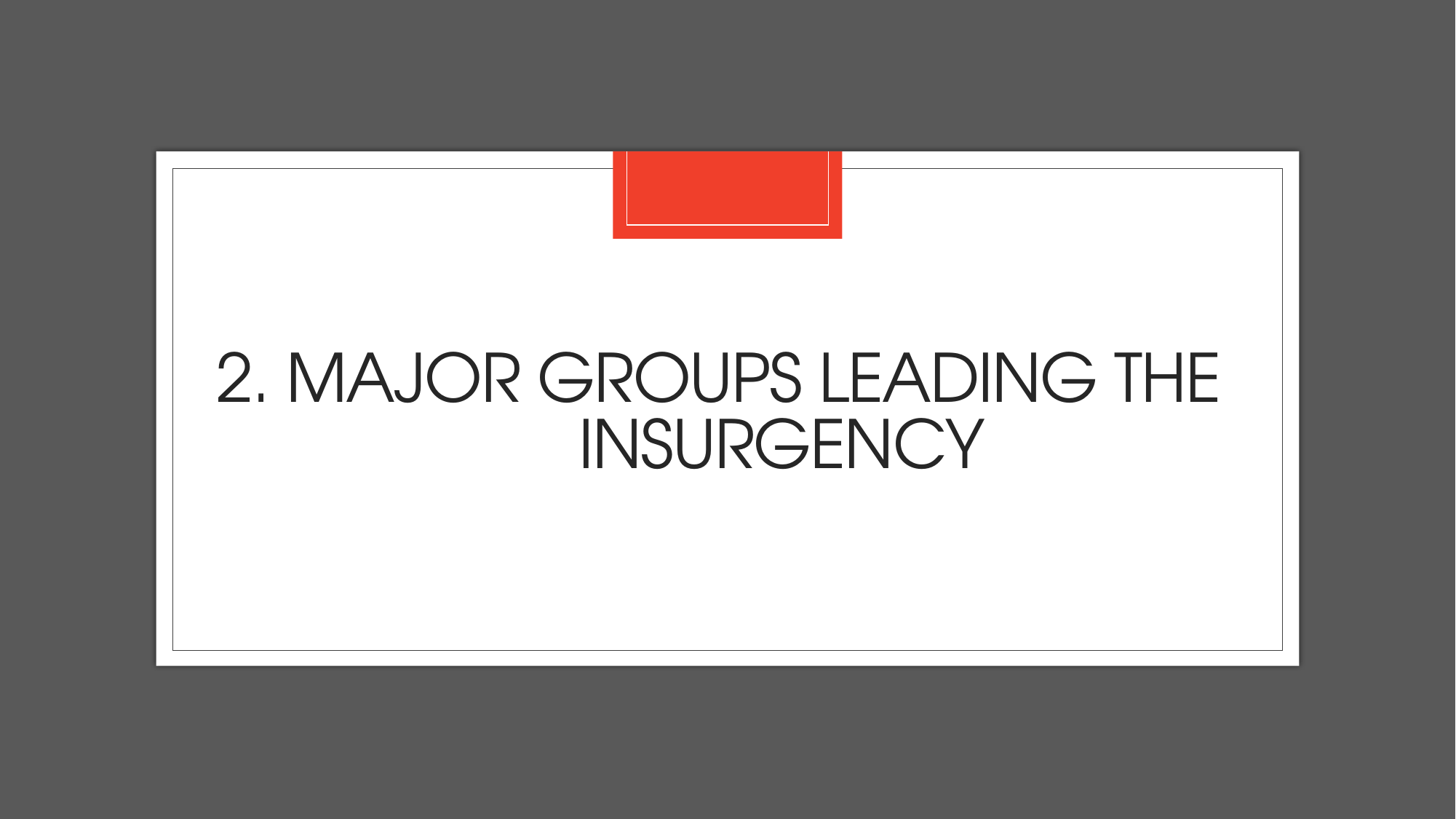

# 2. major groups leading the 	insurgency